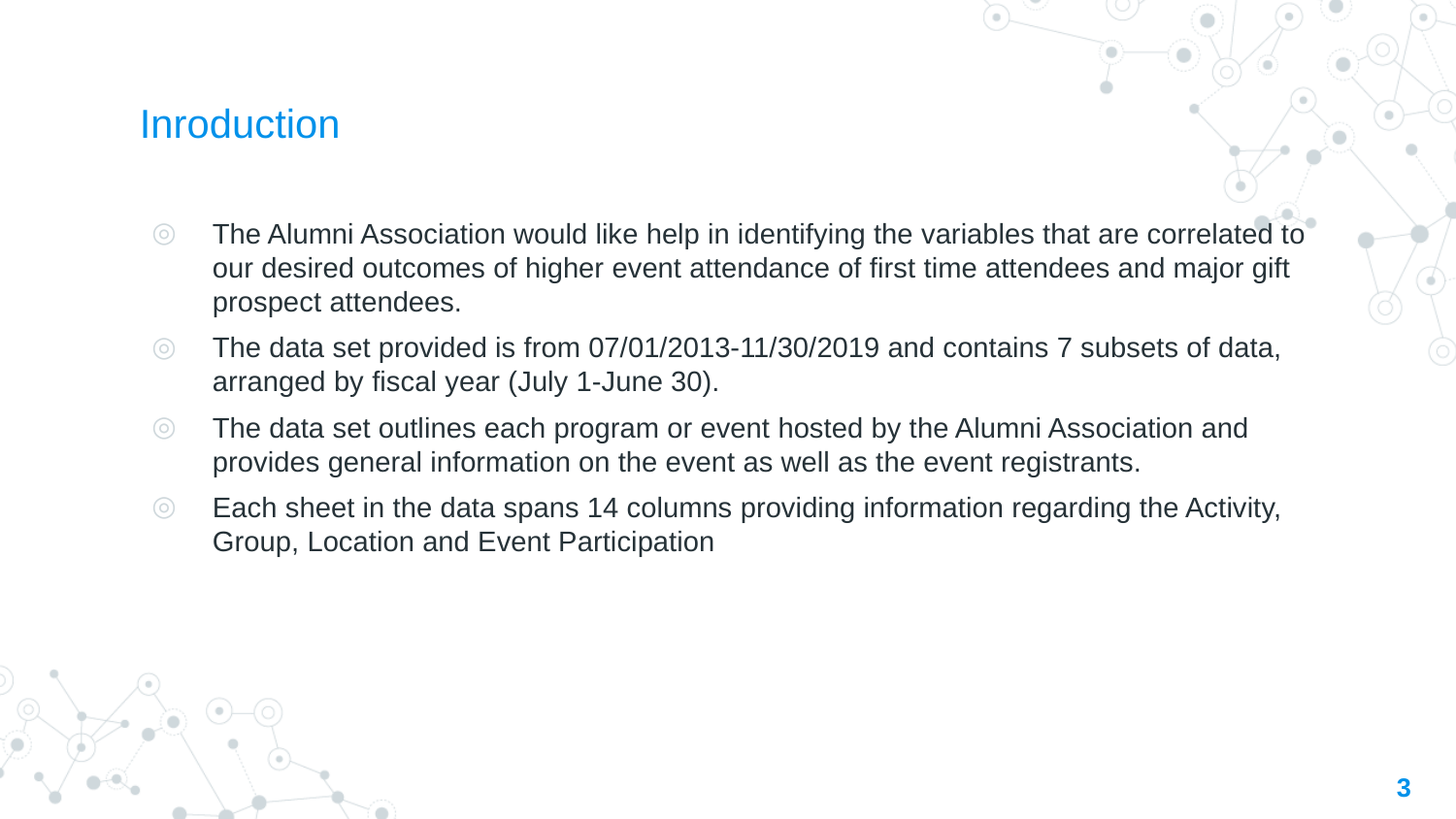

# Inroduction
The Alumni Association would like help in identifying the variables that are correlated to our desired outcomes of higher event attendance of first time attendees and major gift prospect attendees.
The data set provided is from 07/01/2013-11/30/2019 and contains 7 subsets of data, arranged by fiscal year (July 1-June 30).
The data set outlines each program or event hosted by the Alumni Association and provides general information on the event as well as the event registrants.
Each sheet in the data spans 14 columns providing information regarding the Activity, Group, Location and Event Participation
3